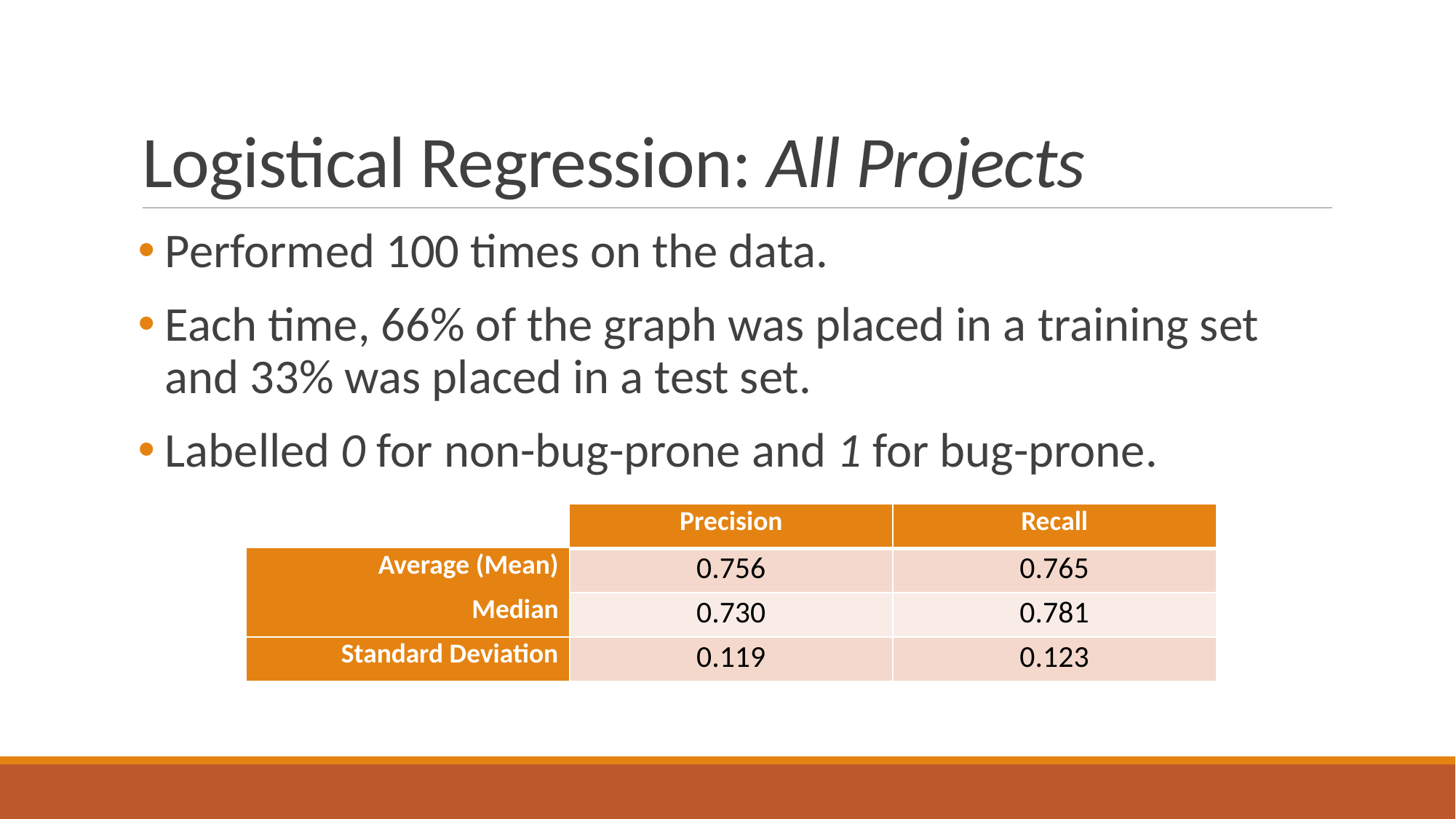

# Logistical Regression: All Projects
Performed 100 times on the data.
Each time, 66% of the graph was placed in a training set and 33% was placed in a test set.
Labelled 0 for non-bug-prone and 1 for bug-prone.
|  | Precision | Recall |
| --- | --- | --- |
| Average (Mean) | 0.756 | 0.765 |
| Median | 0.730 | 0.781 |
| Standard Deviation | 0.119 | 0.123 |